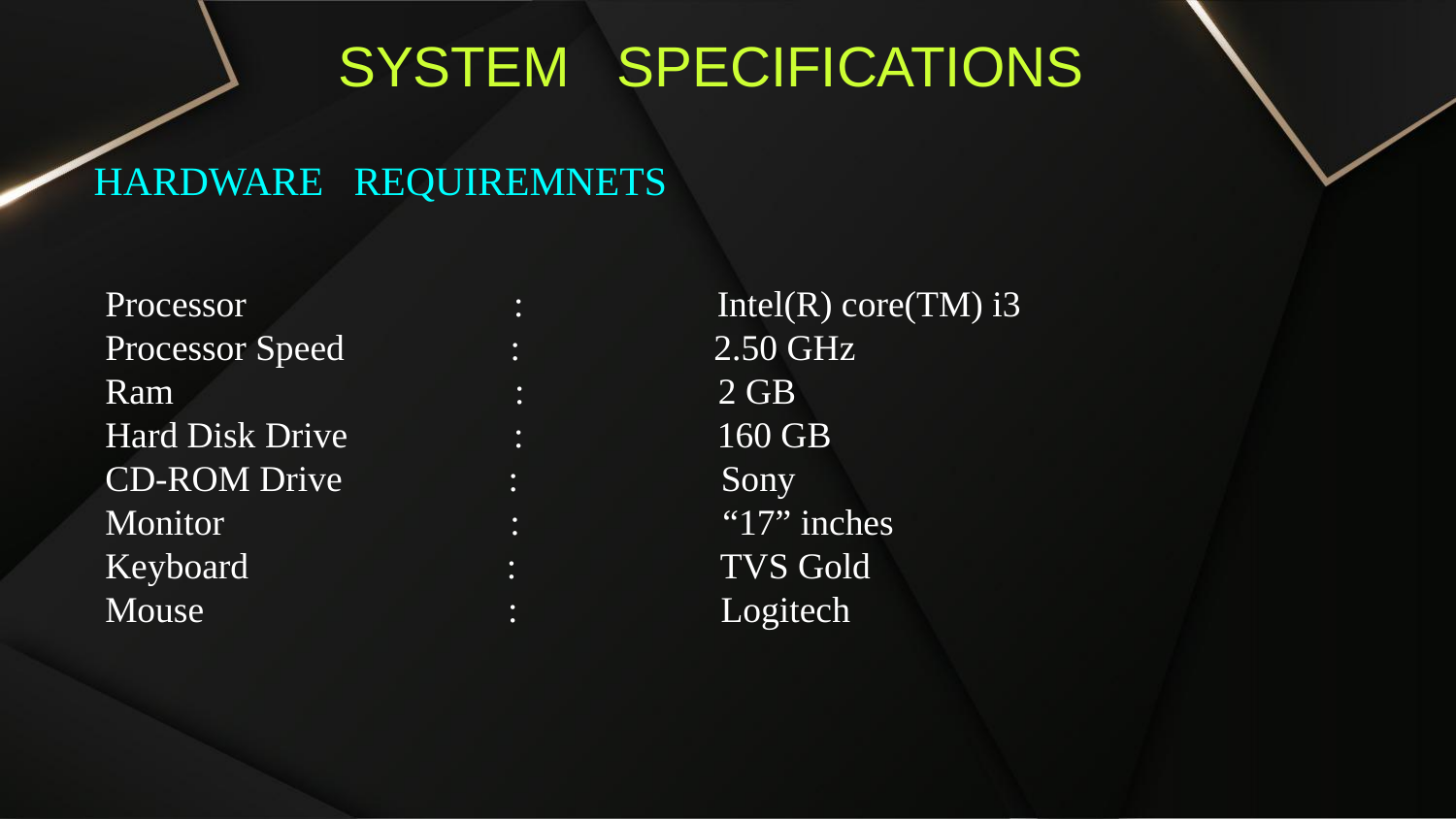

SYSTEM   SPECIFICATIONS
HARDWARE   REQUIREMNETS
Processor                             :                     Intel(R) core(TM) i3
Processor Speed                  :                     2.50 GHz
Ram                                     :                     2 GB
Hard Disk Drive                  :                     160 GB
CD-ROM Drive                  :                      Sony
Monitor                               :                      “17” inches
Keyboard                            :                      TVS Gold
Mouse                                 :                      Logitech